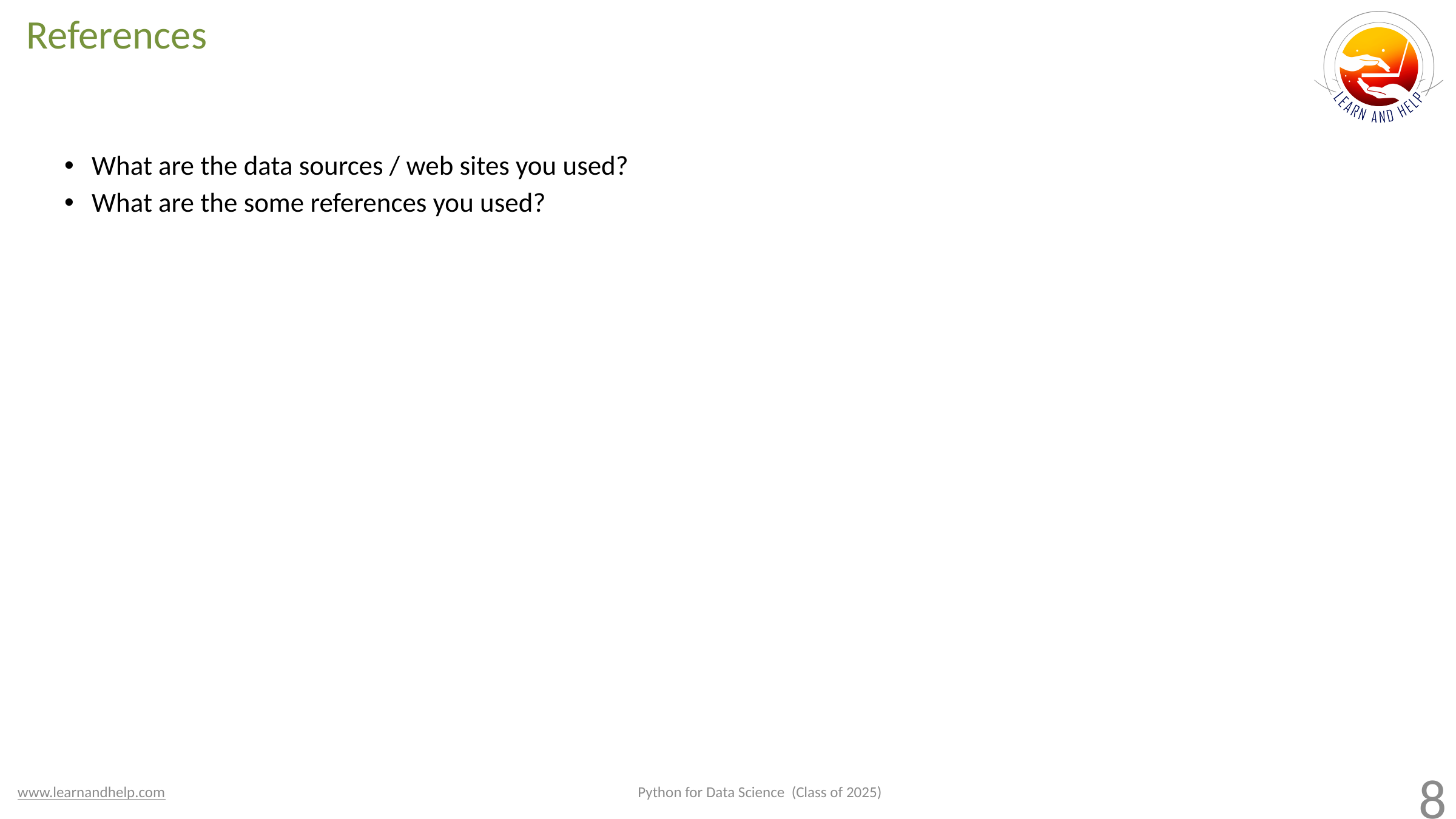

References
# Totals and Gender Demographic
What are the data sources / web sites you used?
What are the some references you used?
8